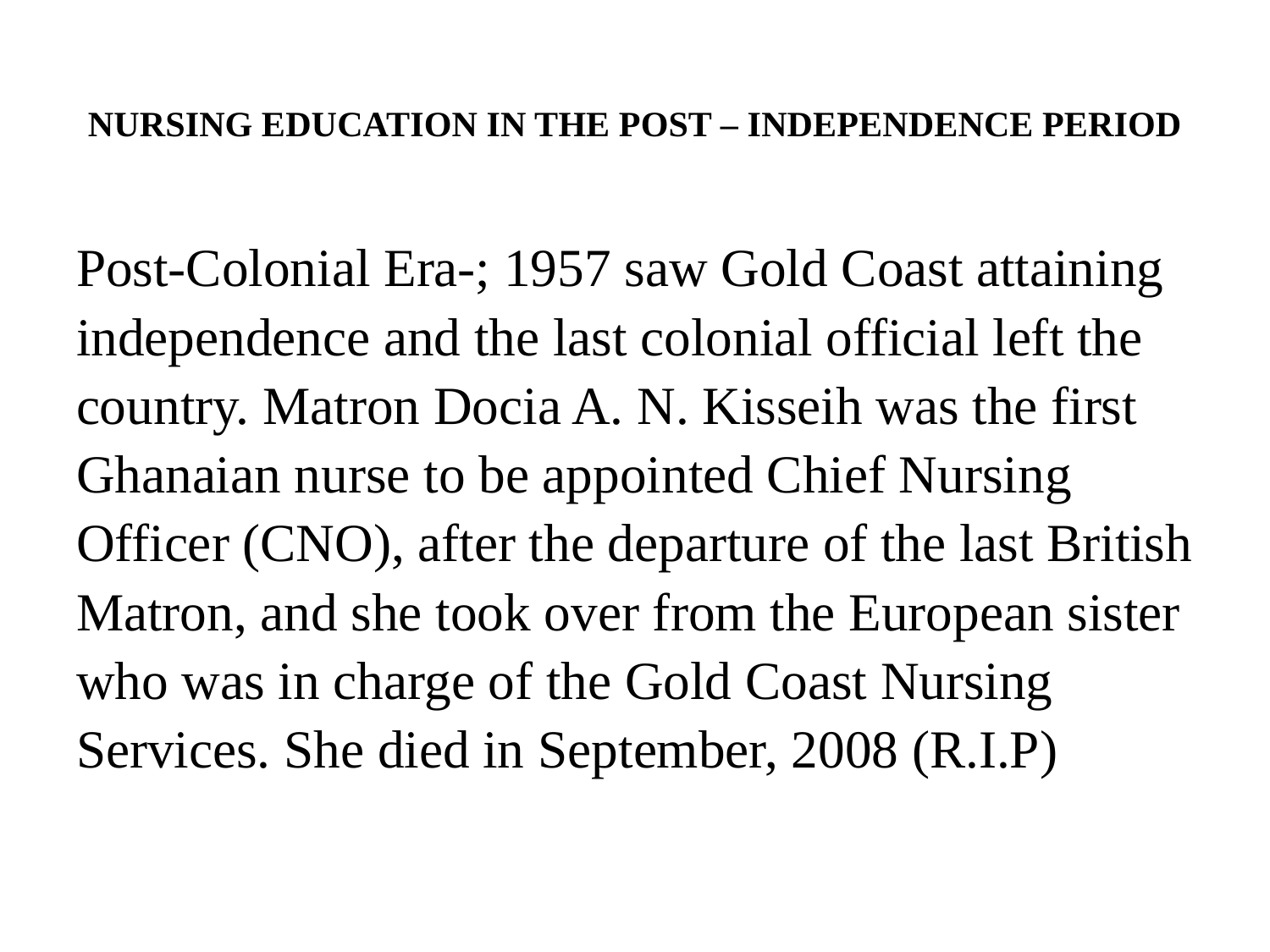

# NURSING EDUCATION IN THE POST – INDEPENDENCE PERIOD
Post-Colonial Era-; 1957 saw Gold Coast attaining independence and the last colonial official left the country. Matron Docia A. N. Kisseih was the first Ghanaian nurse to be appointed Chief Nursing Officer (CNO), after the departure of the last British Matron, and she took over from the European sister who was in charge of the Gold Coast Nursing Services. She died in September, 2008 (R.I.P)